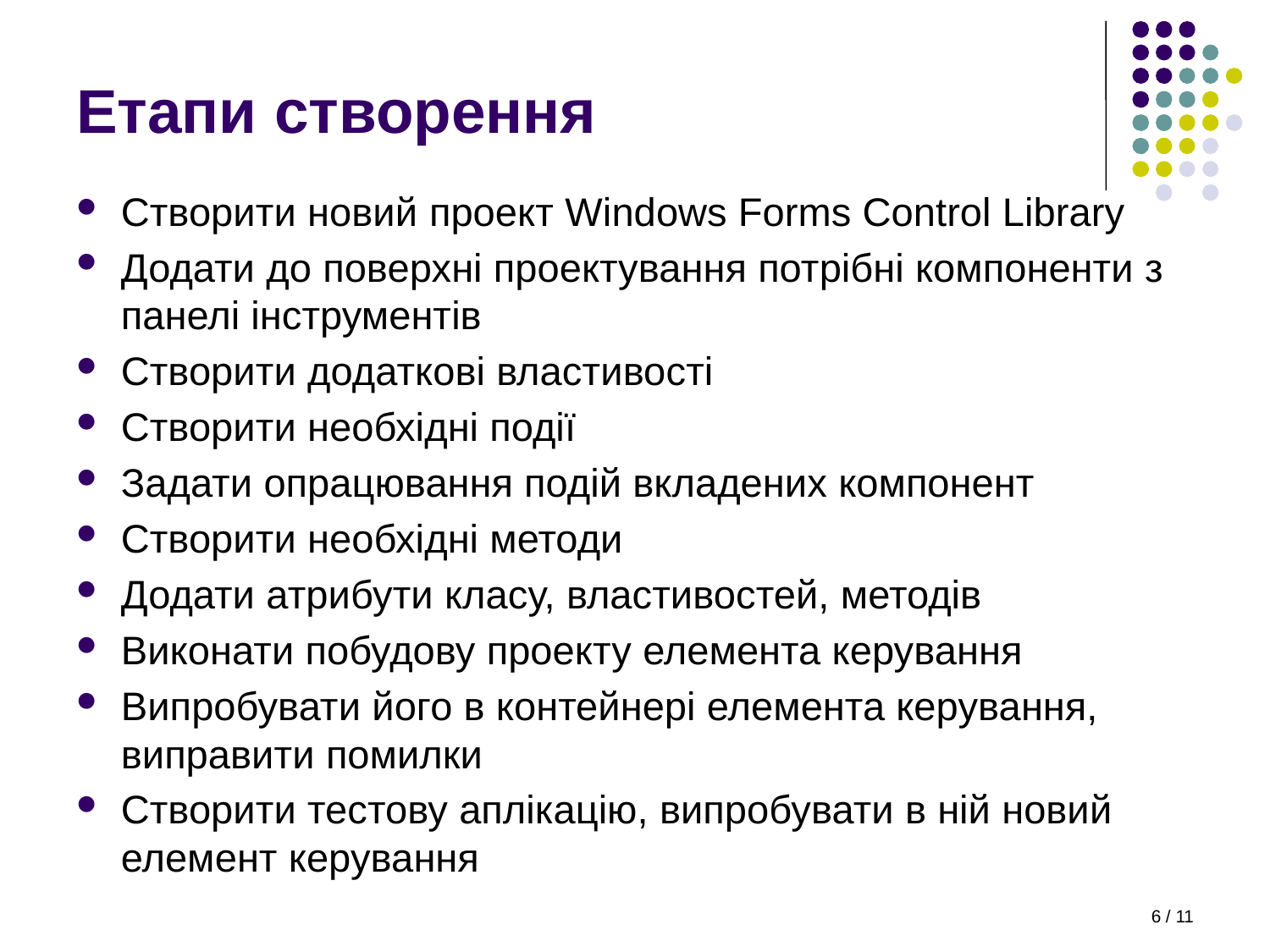

# Етапи створення
Створити новий проект Windows Forms Control Library
Додати до поверхні проектування потрібні компоненти з панелі інструментів
Створити додаткові властивості
Створити необхідні події
Задати опрацювання подій вкладених компонент
Створити необхідні методи
Додати атрибути класу, властивостей, методів
Виконати побудову проекту елемента керування
Випробувати його в контейнері елемента керування, виправити помилки
Створити тестову аплікацію, випробувати в ній новий елемент керування

6 / 11